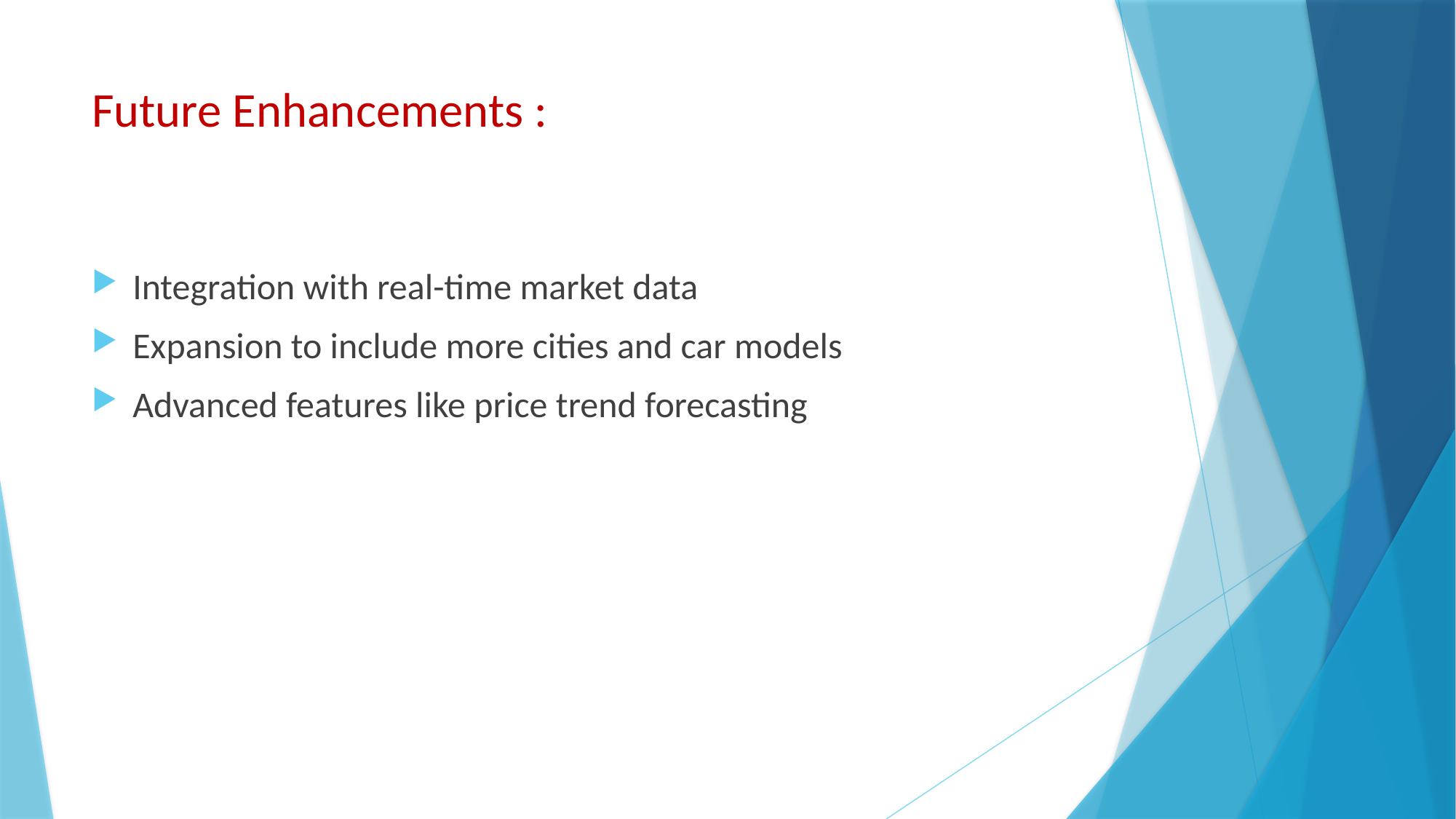

# Future Enhancements :
Integration with real-time market data
Expansion to include more cities and car models
Advanced features like price trend forecasting